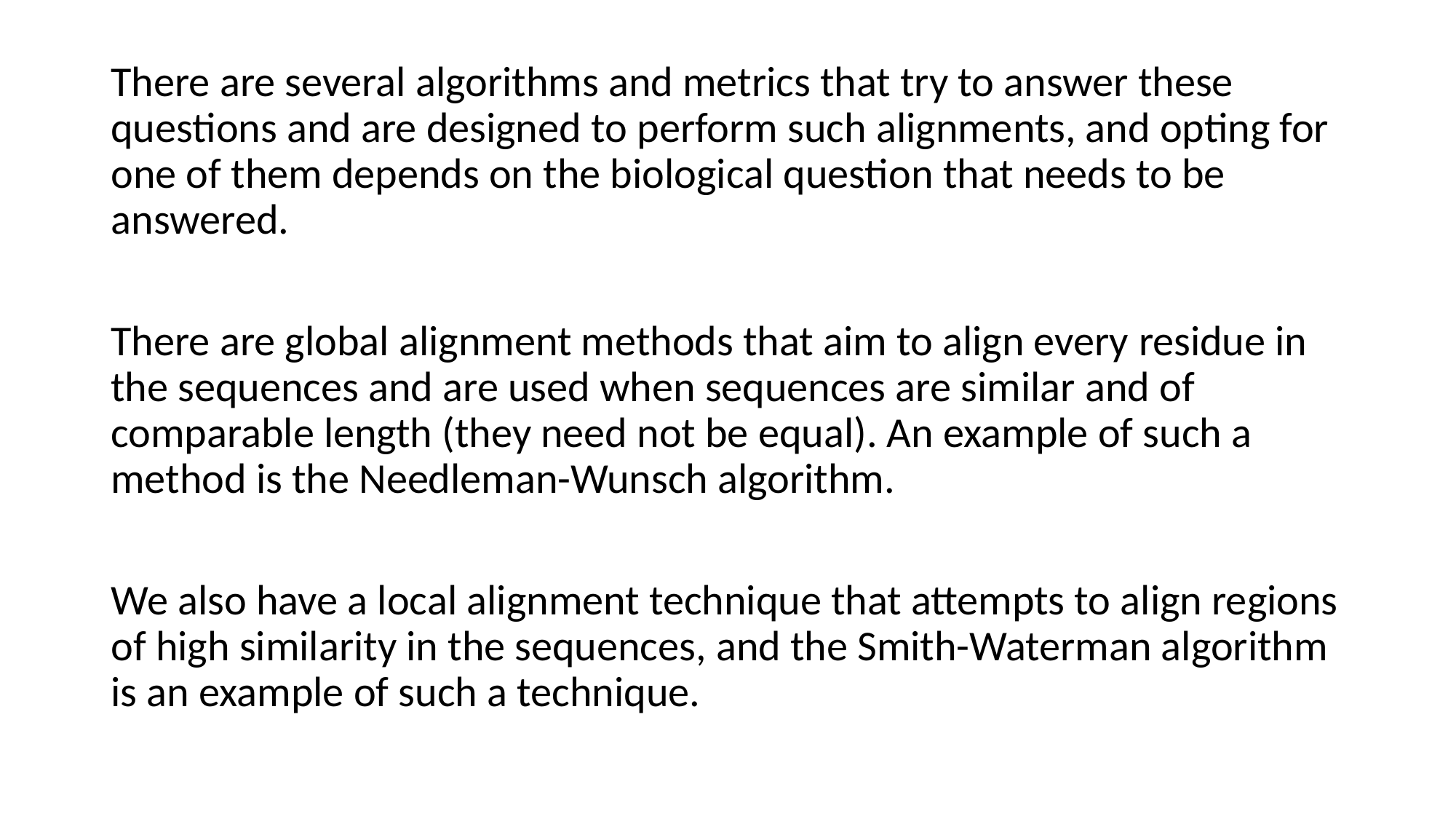

There are several algorithms and metrics that try to answer these questions and are designed to perform such alignments, and opting for one of them depends on the biological question that needs to be answered.

There are global alignment methods that aim to align every residue in the sequences and are used when sequences are similar and of comparable length (they need not be equal). An example of such a method is the Needleman-Wunsch algorithm.

We also have a local alignment technique that attempts to align regions of high similarity in the sequences, and the Smith-Waterman algorithm is an example of such a technique.